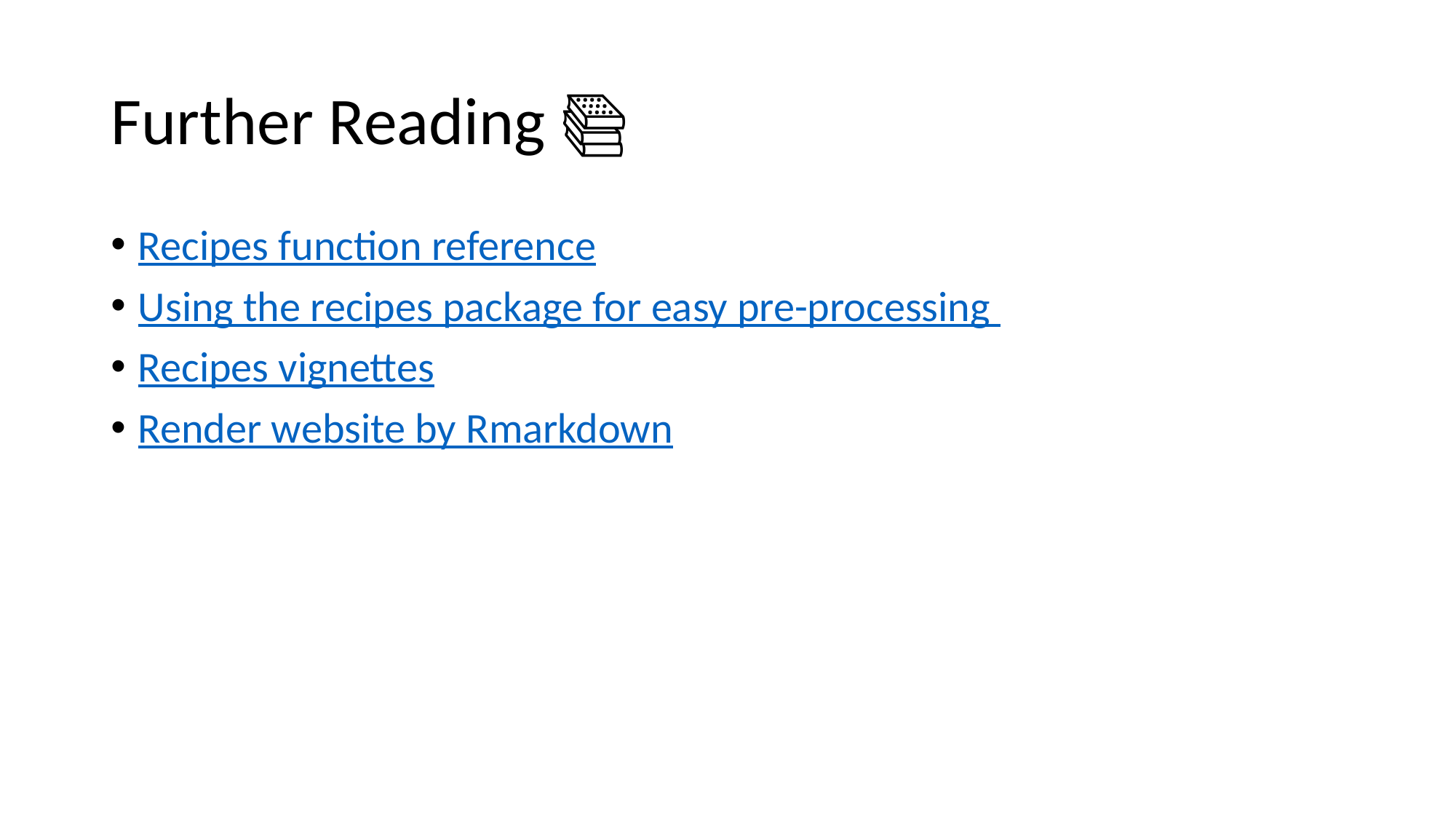

# Further Reading 📚
Recipes function reference
Using the recipes package for easy pre-processing
Recipes vignettes
Render website by Rmarkdown